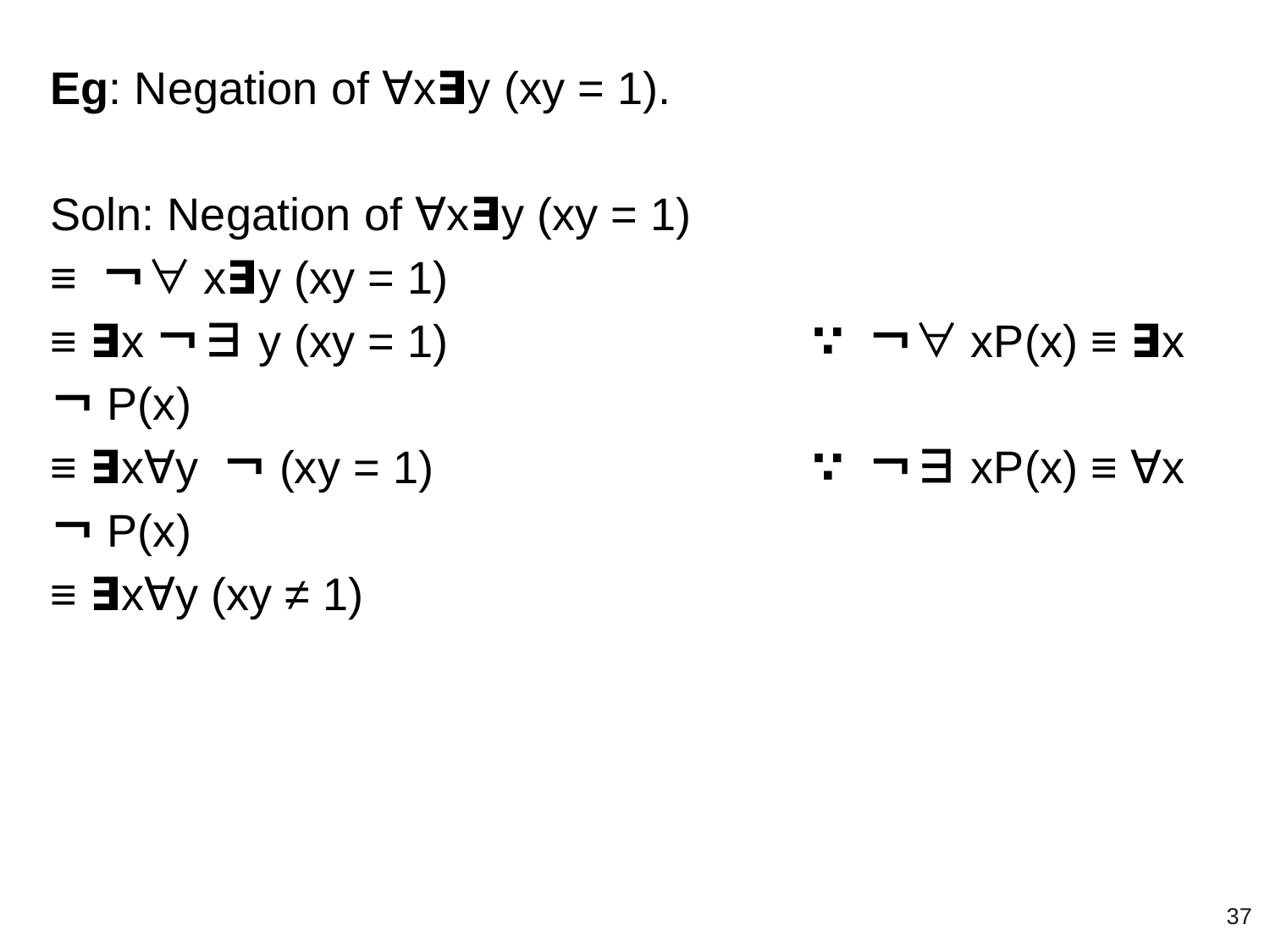

Eg: Negation of ∀x∃y (xy = 1).

Soln: Negation of ∀x∃y (xy = 1)
≡ ￢∀x∃y (xy = 1)
≡ ∃x￢∃y (xy = 1)			∵ ￢∀xP(x) ≡ ∃x￢P(x)
≡ ∃x∀y ￢(xy = 1)			∵ ￢∃xP(x) ≡ ∀x￢P(x)
≡ ∃x∀y (xy ≠ 1)
37